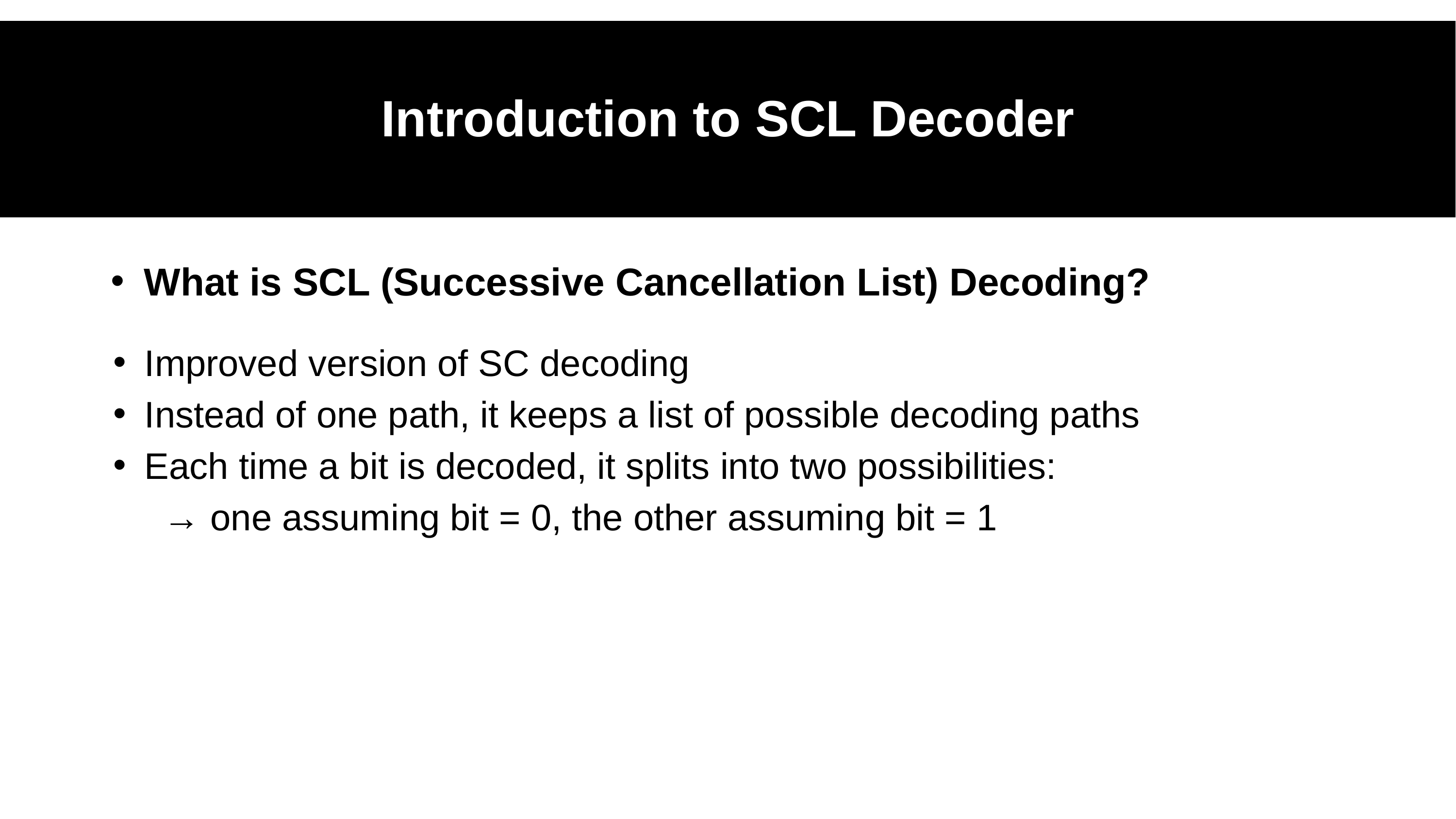

Introduction to SCL Decoder
What is SCL (Successive Cancellation List) Decoding?
Improved version of SC decoding
Instead of one path, it keeps a list of possible decoding paths
Each time a bit is decoded, it splits into two possibilities:
        → one assuming bit = 0, the other assuming bit = 1